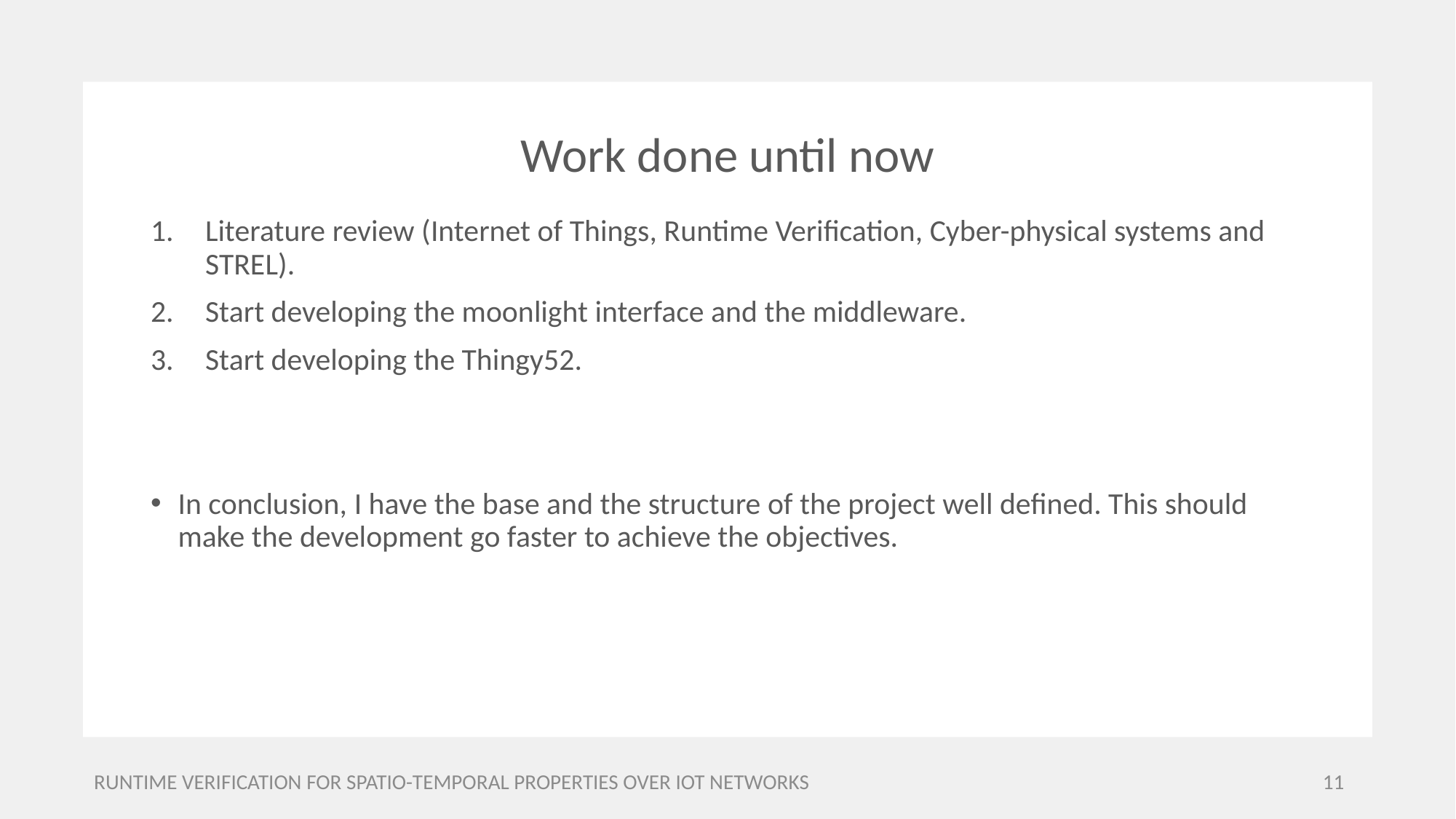

# Work done until now
Literature review (Internet of Things, Runtime Verification, Cyber-physical systems and STREL).
Start developing the moonlight interface and the middleware.
Start developing the Thingy52.

In conclusion, I have the base and the structure of the project well defined. This should make the development go faster to achieve the objectives.

RUNTIME VERIFICATION FOR SPATIO-TEMPORAL PROPERTIES OVER IOT NETWORKS
11